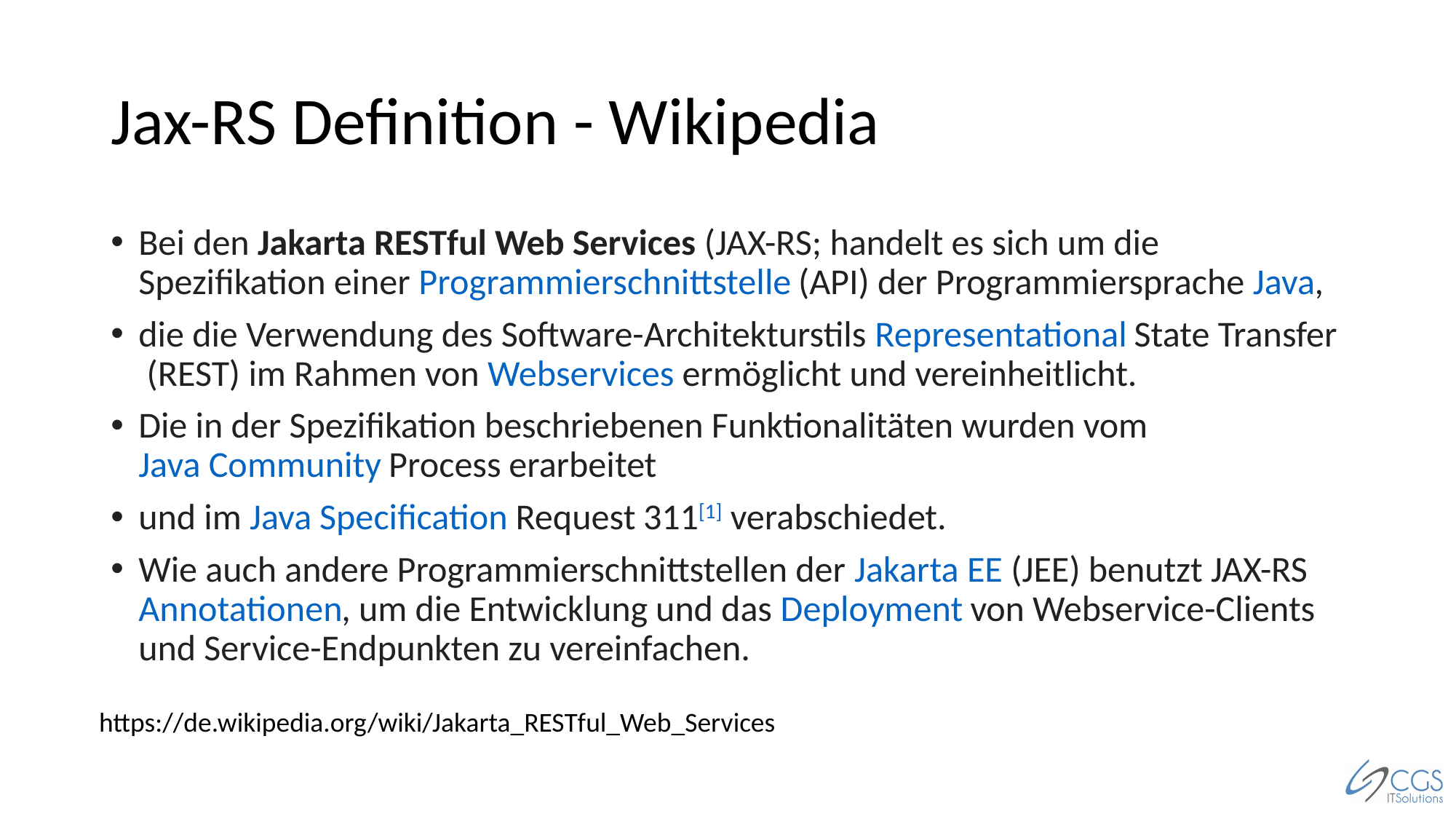

# Jax-RS Definition - Wikipedia
Bei den Jakarta RESTful Web Services (JAX-RS; handelt es sich um die Spezifikation einer Programmierschnittstelle (API) der Programmiersprache Java,
die die Verwendung des Software-Architekturstils Representational State Transfer (REST) im Rahmen von Webservices ermöglicht und vereinheitlicht.
Die in der Spezifikation beschriebenen Funktionalitäten wurden vom Java Community Process erarbeitet
und im Java Specification Request 311[1] verabschiedet.
Wie auch andere Programmierschnittstellen der Jakarta EE (JEE) benutzt JAX-RS Annotationen, um die Entwicklung und das Deployment von Webservice-Clients und Service-Endpunkten zu vereinfachen.

https://de.wikipedia.org/wiki/Jakarta_RESTful_Web_Services